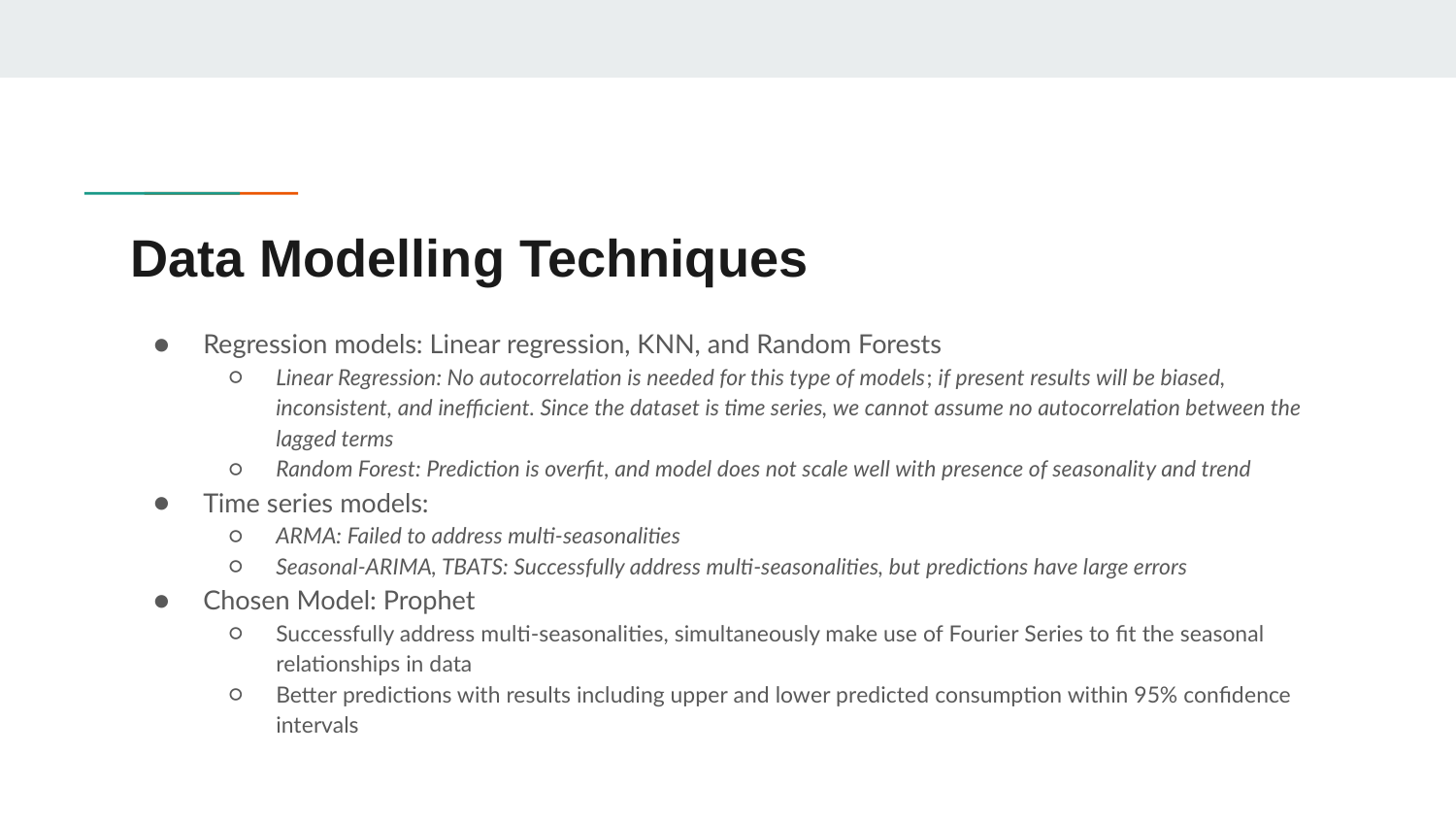

# Data Modelling Techniques
Regression models: Linear regression, KNN, and Random Forests
Linear Regression: No autocorrelation is needed for this type of models; if present results will be biased, inconsistent, and inefficient. Since the dataset is time series, we cannot assume no autocorrelation between the lagged terms
Random Forest: Prediction is overfit, and model does not scale well with presence of seasonality and trend
Time series models:
ARMA: Failed to address multi-seasonalities
Seasonal-ARIMA, TBATS: Successfully address multi-seasonalities, but predictions have large errors
Chosen Model: Prophet
Successfully address multi-seasonalities, simultaneously make use of Fourier Series to fit the seasonal relationships in data
Better predictions with results including upper and lower predicted consumption within 95% confidence intervals